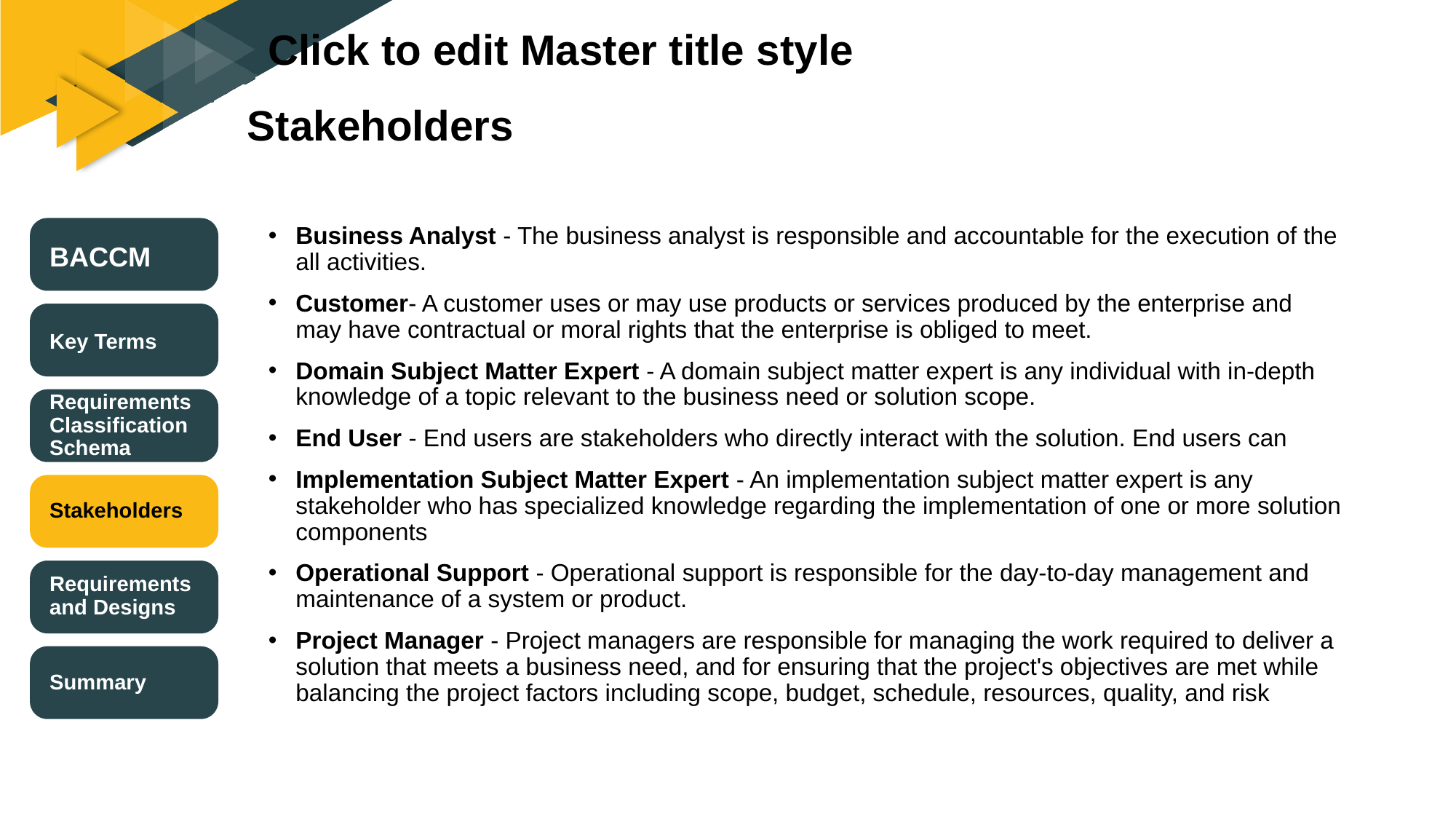

# Stakeholders
Business Analyst - The business analyst is responsible and accountable for the execution of the all activities.
Customer- A customer uses or may use products or services produced by the enterprise and may have contractual or moral rights that the enterprise is obliged to meet.
Domain Subject Matter Expert - A domain subject matter expert is any individual with in-depth knowledge of a topic relevant to the business need or solution scope.
End User - End users are stakeholders who directly interact with the solution. End users can
Implementation Subject Matter Expert - An implementation subject matter expert is any stakeholder who has specialized knowledge regarding the implementation of one or more solution components
Operational Support - Operational support is responsible for the day-to-day management and maintenance of a system or product.
Project Manager - Project managers are responsible for managing the work required to deliver a solution that meets a business need, and for ensuring that the project's objectives are met while balancing the project factors including scope, budget, schedule, resources, quality, and risk

BACCM
Key Terms
Requirements Classification Schema
Stakeholders
Requirements and Designs
Summary